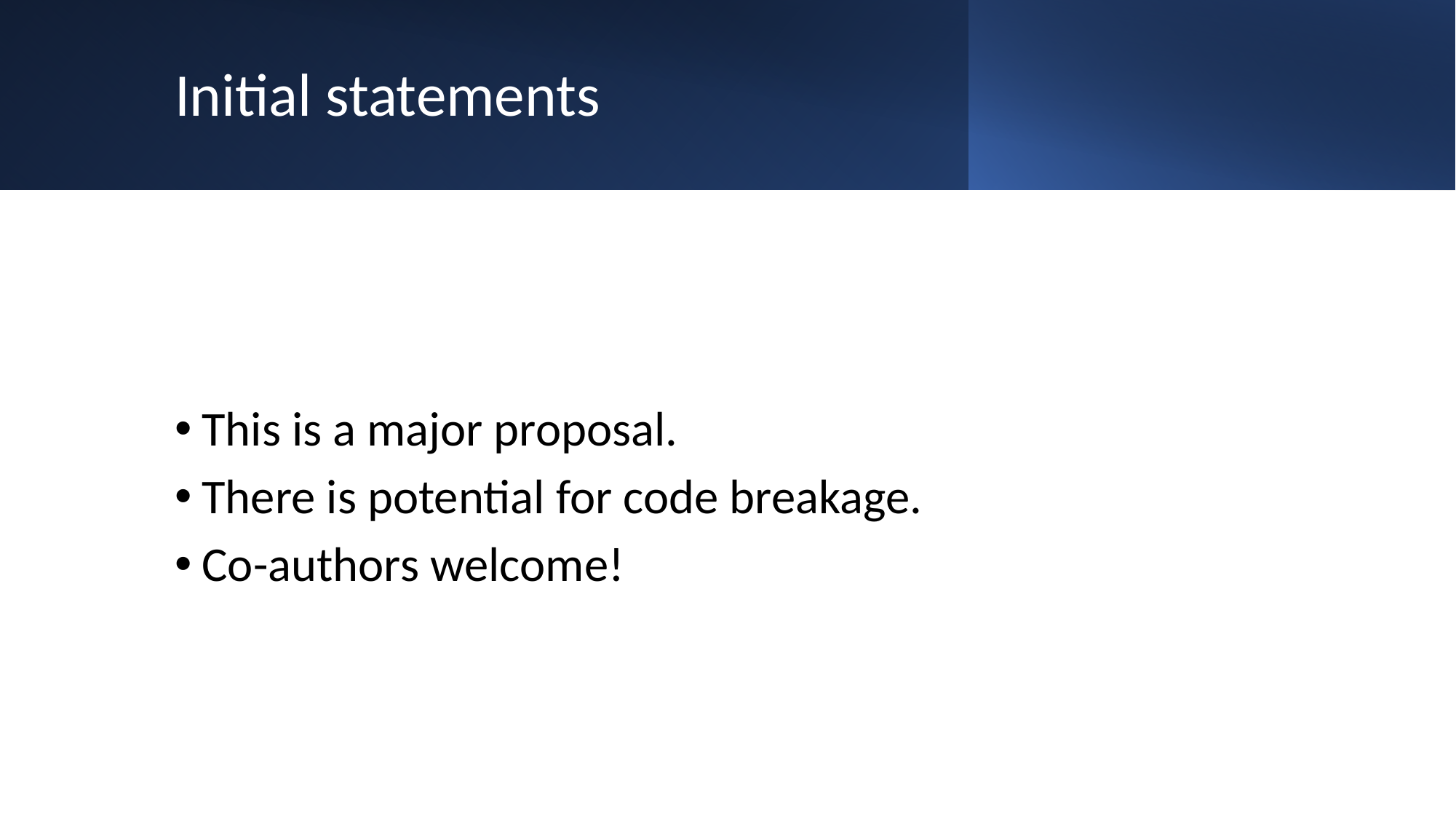

# Initial statements
This is a major proposal.
There is potential for code breakage.
Co-authors welcome!